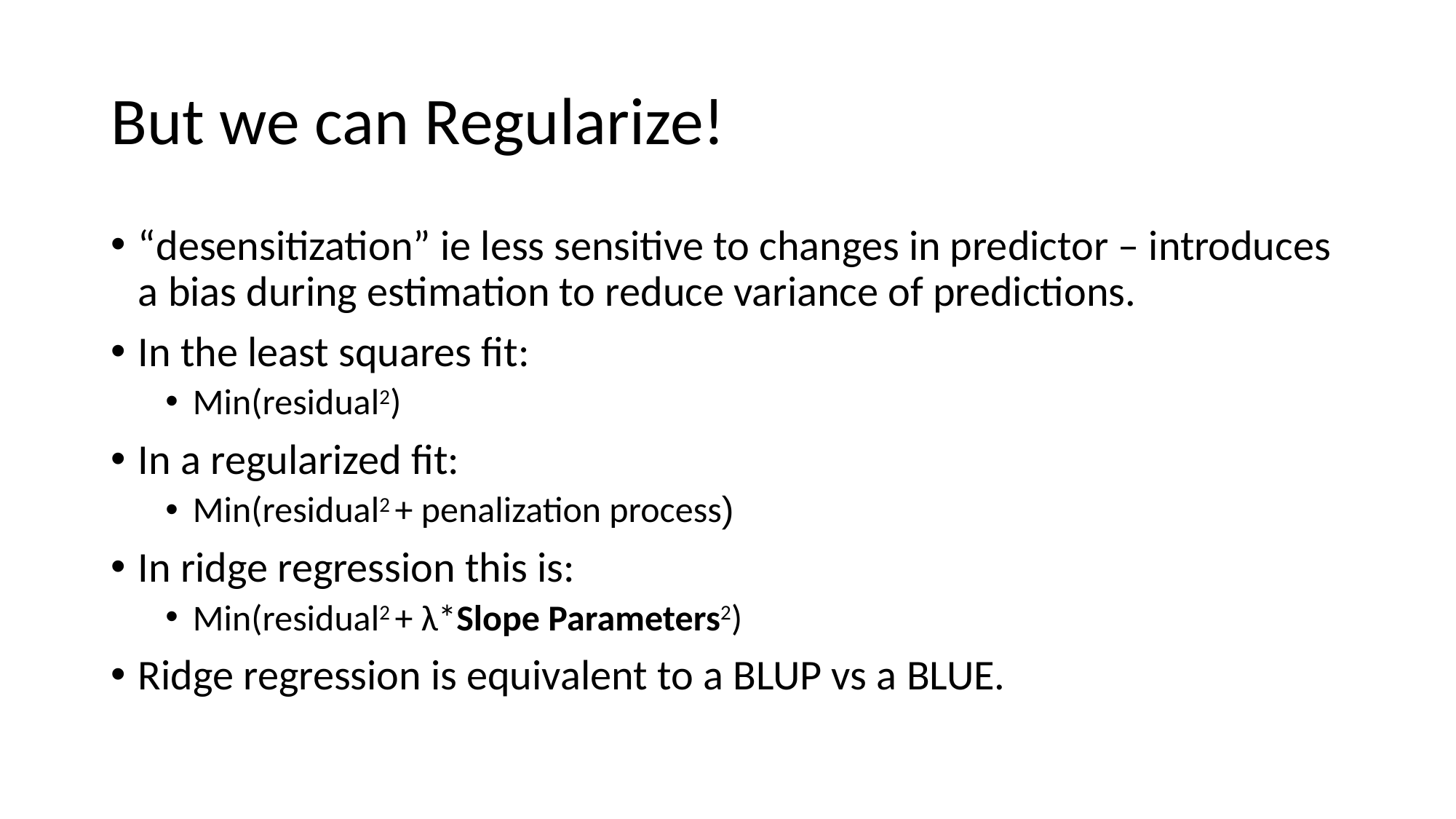

# But we can Regularize!
“desensitization” ie less sensitive to changes in predictor – introduces a bias during estimation to reduce variance of predictions.
In the least squares fit:
Min(residual2)
In a regularized fit:
Min(residual2 + penalization process)
In ridge regression this is:
Min(residual2 + λ*Slope Parameters2)
Ridge regression is equivalent to a BLUP vs a BLUE.